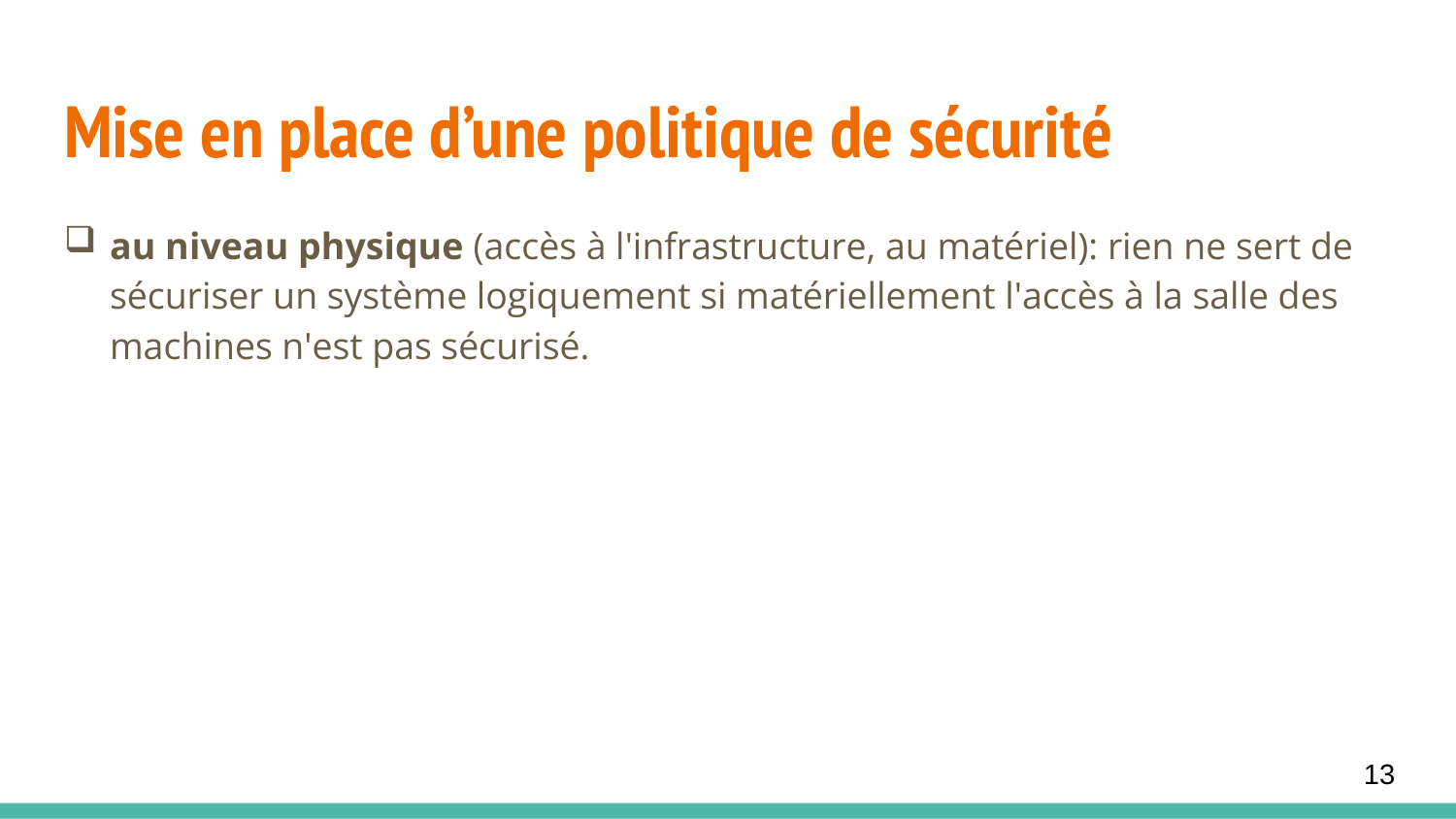

# Mise en place d’une politique de sécurité
au niveau physique (accès à l'infrastructure, au matériel): rien ne sert de sécuriser un système logiquement si matériellement l'accès à la salle des machines n'est pas sécurisé.

13